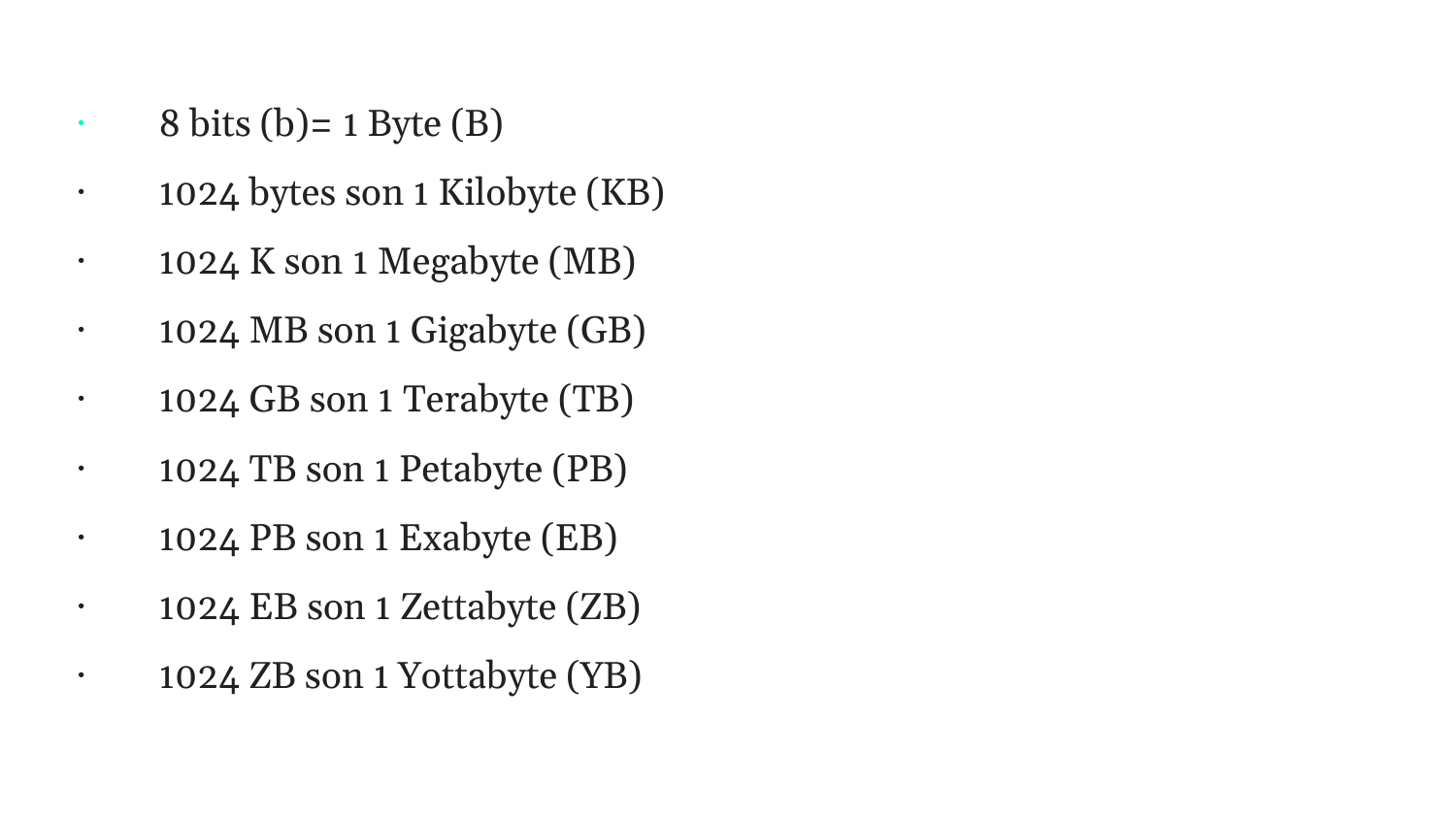

·         8 bits (b)= 1 Byte (B)
·         1024 bytes son 1 Kilobyte (KB)
·         1024 K son 1 Megabyte (MB)
·         1024 MB son 1 Gigabyte (GB)
·         1024 GB son 1 Terabyte (TB)
·         1024 TB son 1 Petabyte (PB)
·         1024 PB son 1 Exabyte (EB)
·         1024 EB son 1 Zettabyte (ZB)
·         1024 ZB son 1 Yottabyte (YB)